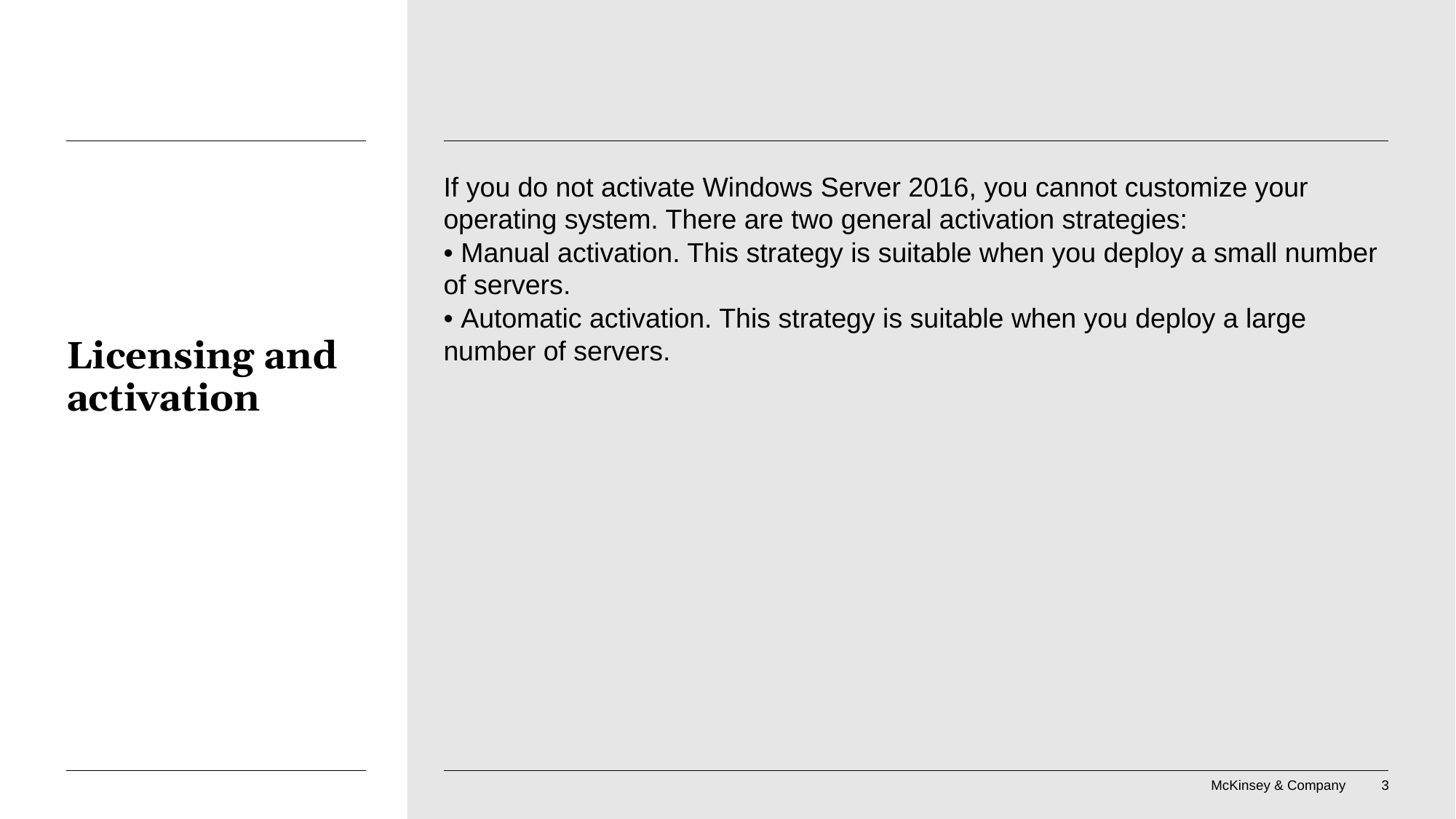

If you do not activate Windows Server 2016, you cannot customize your operating system. There are two general activation strategies:
• Manual activation. This strategy is suitable when you deploy a small number of servers.
• Automatic activation. This strategy is suitable when you deploy a large number of servers.
# Licensing and activation